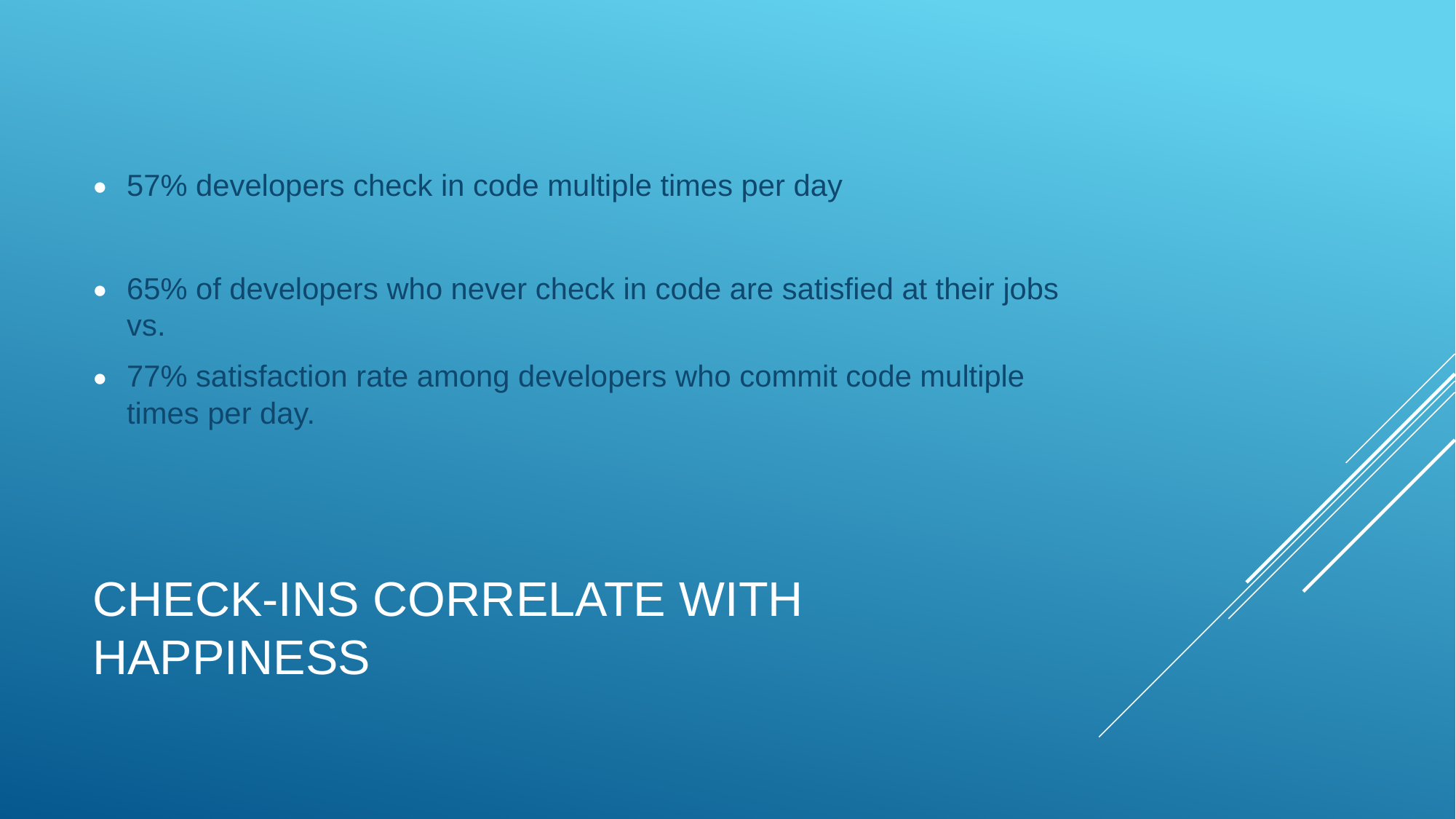

57% developers check in code multiple times per day

65% of developers who never check in code are satisfied at their jobs vs.
77% satisfaction rate among developers who commit code multiple times per day.
# CHECK-INS CORRELATE WITH HAPPINESS